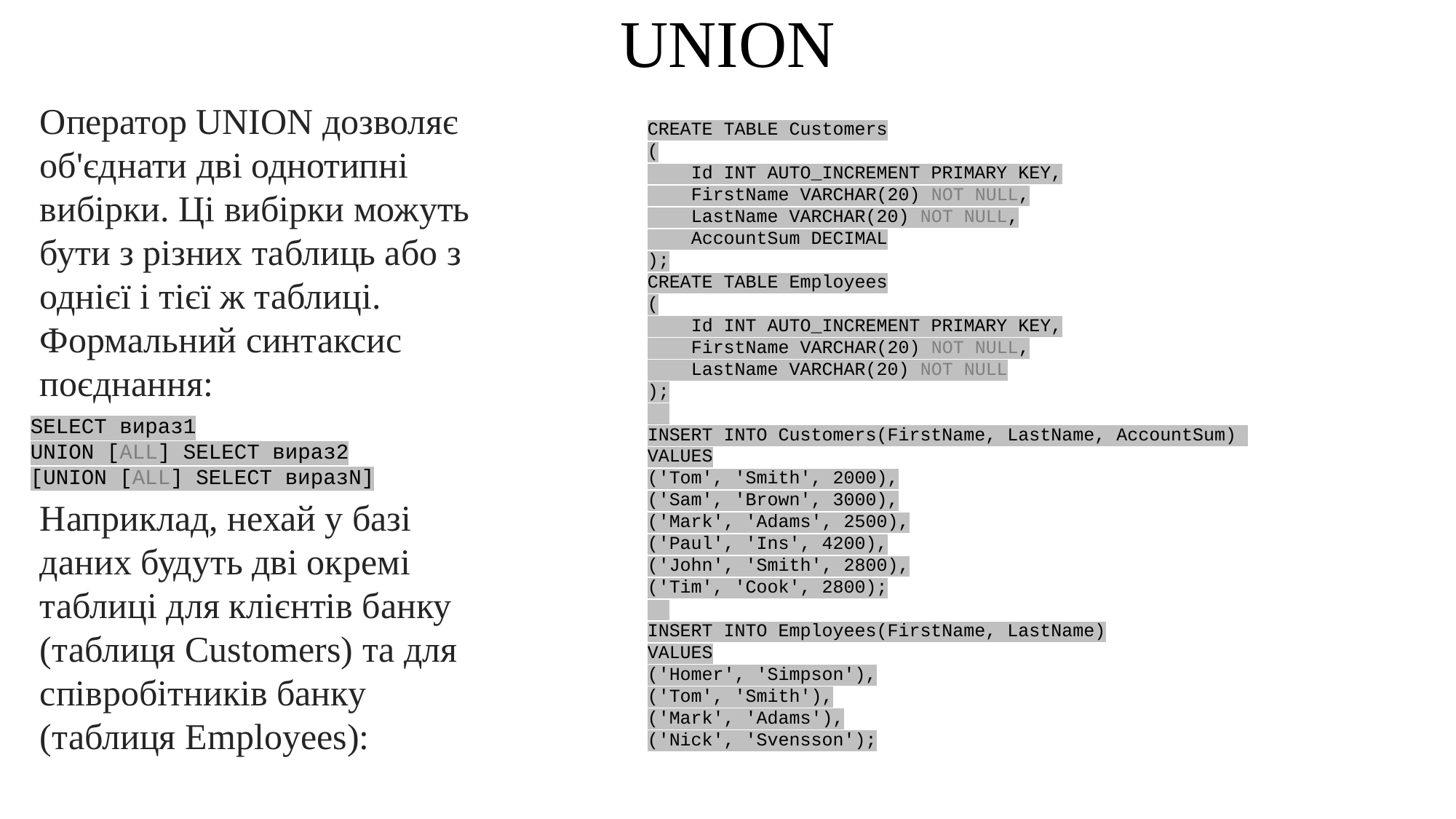

# UNION
Оператор UNION дозволяє об'єднати дві однотипні вибірки. Ці вибірки можуть бути з різних таблиць або з однієї і тієї ж таблиці. Формальний синтаксис поєднання:
CREATE TABLE Customers
(
    Id INT AUTO_INCREMENT PRIMARY KEY,
    FirstName VARCHAR(20) NOT NULL,
    LastName VARCHAR(20) NOT NULL,
    AccountSum DECIMAL
);
CREATE TABLE Employees
(
    Id INT AUTO_INCREMENT PRIMARY KEY,
    FirstName VARCHAR(20) NOT NULL,
    LastName VARCHAR(20) NOT NULL
);

INSERT INTO Customers(FirstName, LastName, AccountSum)
VALUES
('Tom', 'Smith', 2000),
('Sam', 'Brown', 3000),
('Mark', 'Adams', 2500),
('Paul', 'Ins', 4200),
('John', 'Smith', 2800),
('Tim', 'Cook', 2800);

INSERT INTO Employees(FirstName, LastName)
VALUES
('Homer', 'Simpson'),
('Tom', 'Smith'),
('Mark', 'Adams'),
('Nick', 'Svensson');
SELECT вираз1
UNION [ALL] SELECT вираз2
[UNION [ALL] SELECT виразN]
Наприклад, нехай у базі даних будуть дві окремі таблиці для клієнтів банку (таблиця Customers) та для співробітників банку (таблиця Employees):